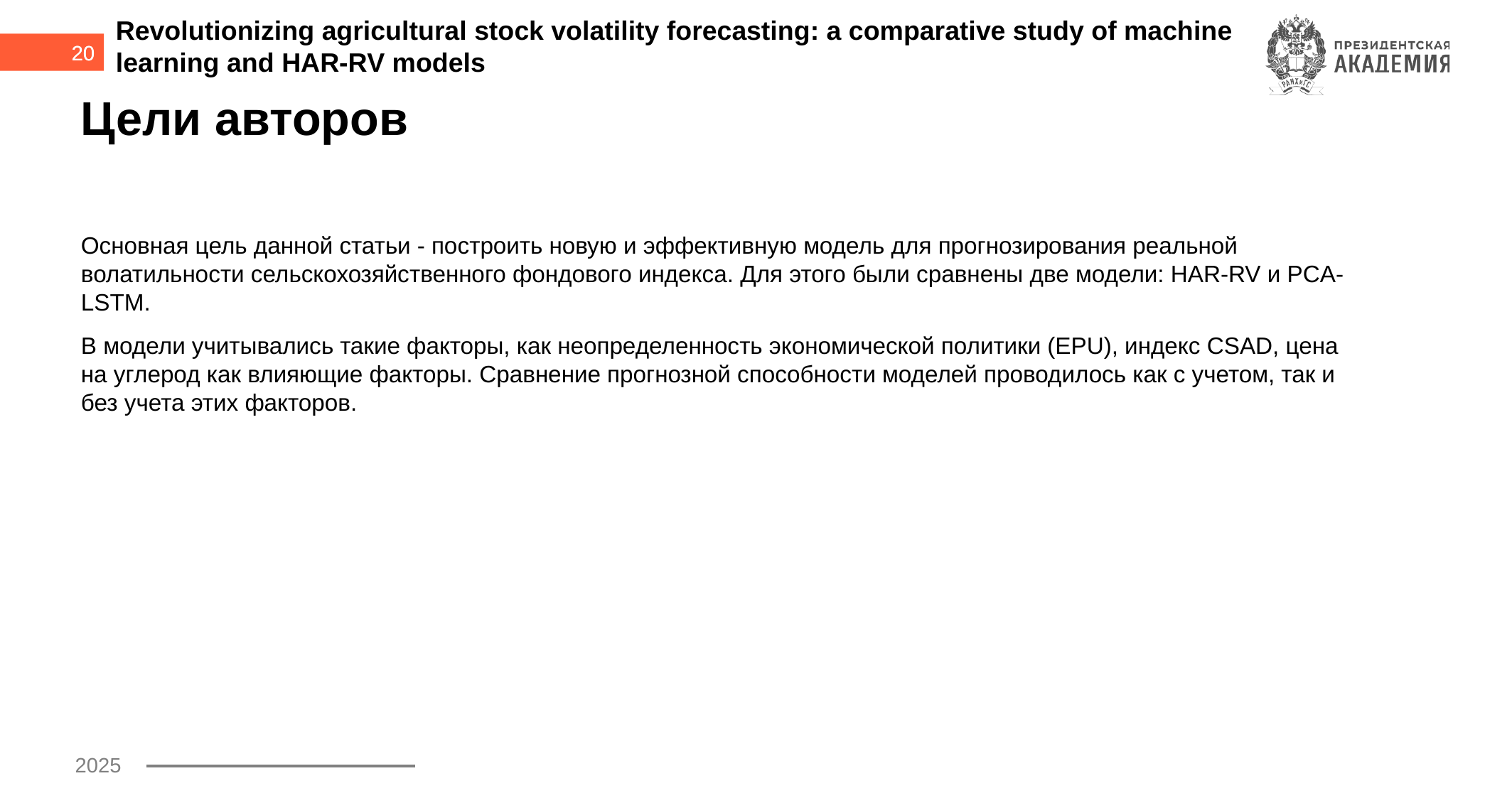

Revolutionizing agricultural stock volatility forecasting: a comparative study of machine learning and HAR-RV models
20
# Цели авторов
Основная цель данной статьи - построить новую и эффективную модель для прогнозирования реальной волатильности сельскохозяйственного фондового индекса. Для этого были сравнены две модели: HAR-RV и PCA-LSTM.
В модели учитывались такие факторы, как неопределенность экономической политики (EPU), индекс CSAD, цена на углерод как влияющие факторы. Сравнение прогнозной способности моделей проводилось как с учетом, так и без учета этих факторов.